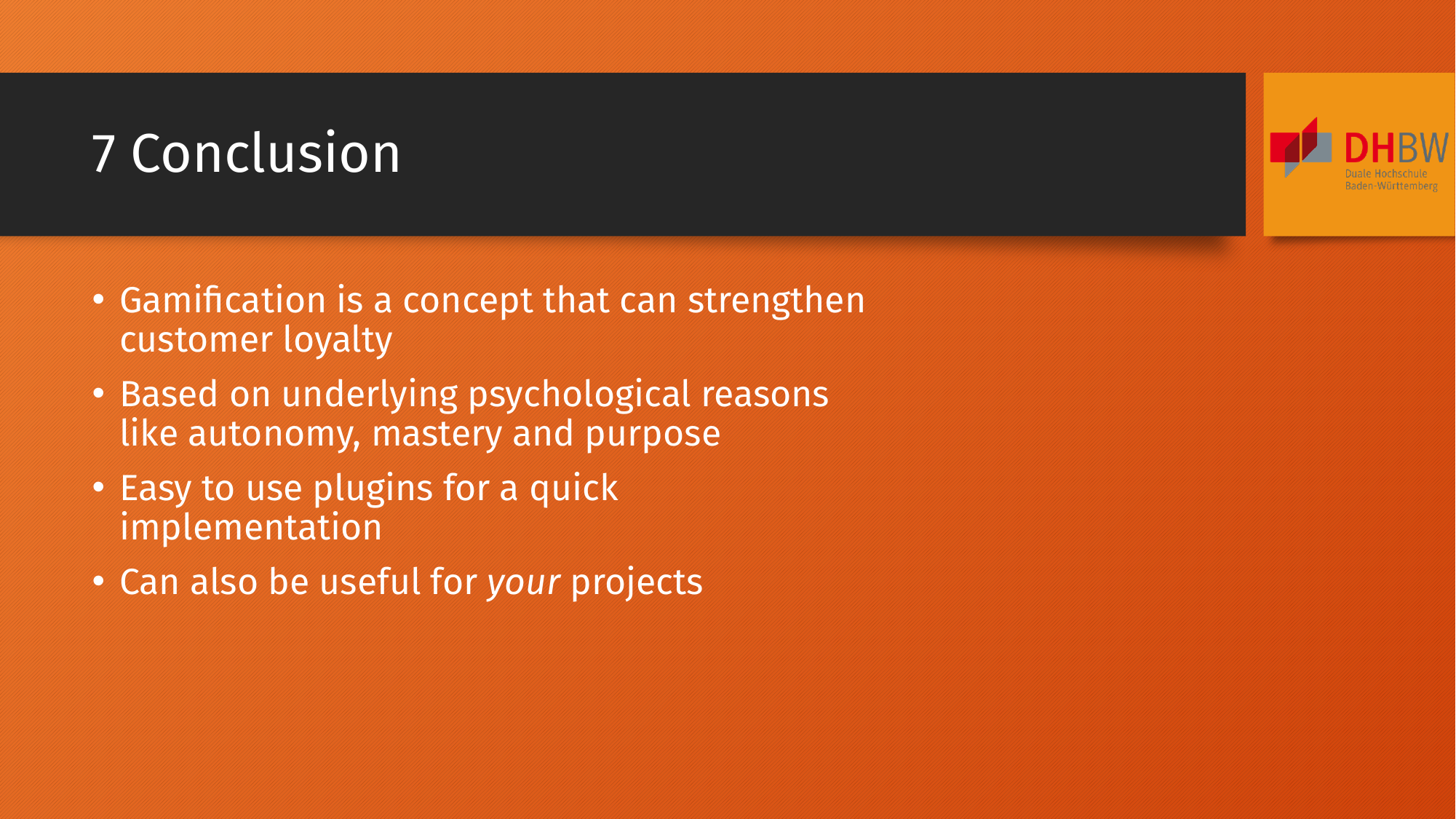

# 7 Conclusion
Gamification is a concept that can strengthen customer loyalty
Based on underlying psychological reasons like autonomy, mastery and purpose
Easy to use plugins for a quick implementation
Can also be useful for your projects